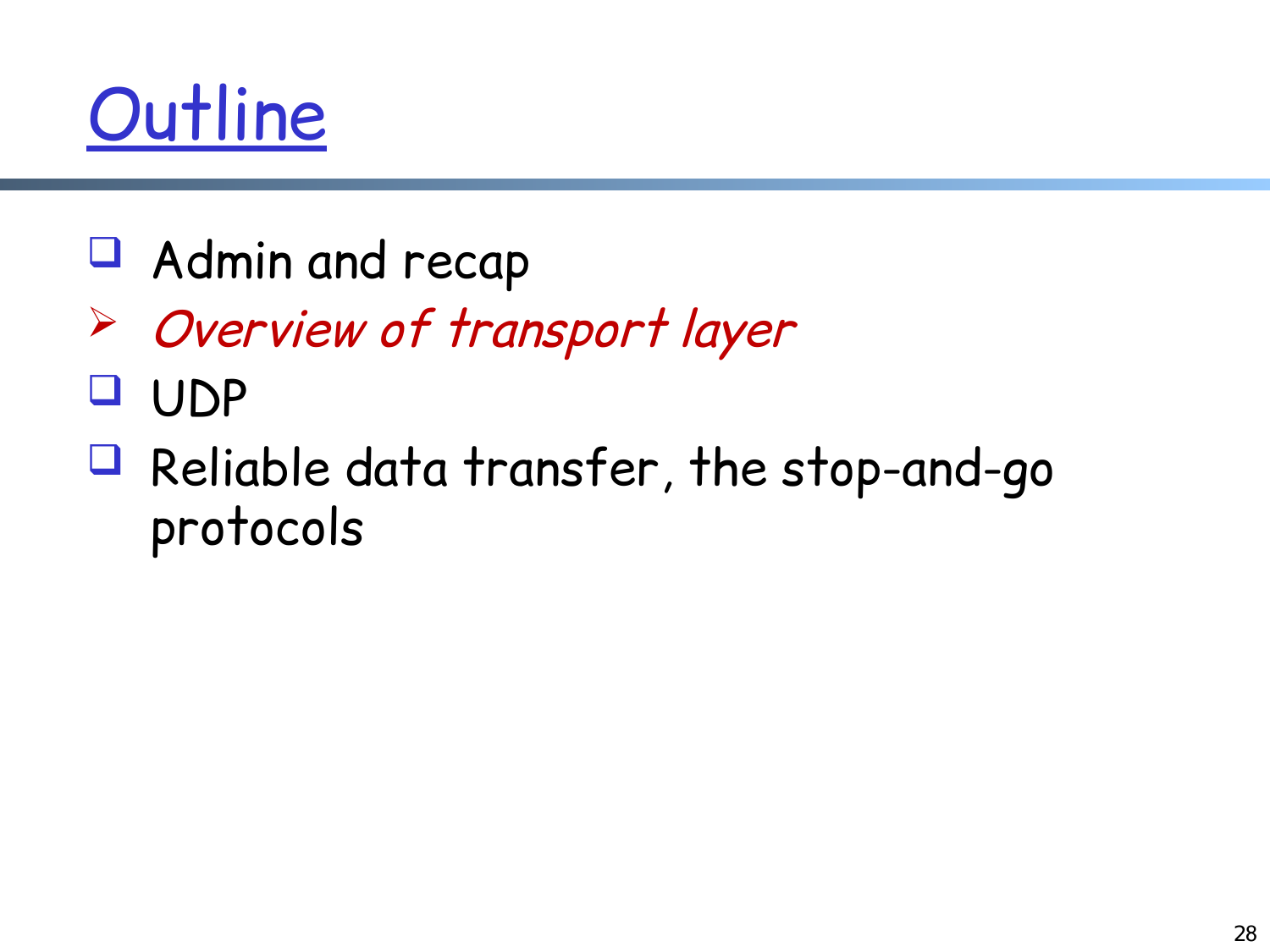

Outline
Admin and recap
Overview of transport layer
UDP
Reliable data transfer, the stop-and-go protocols
28